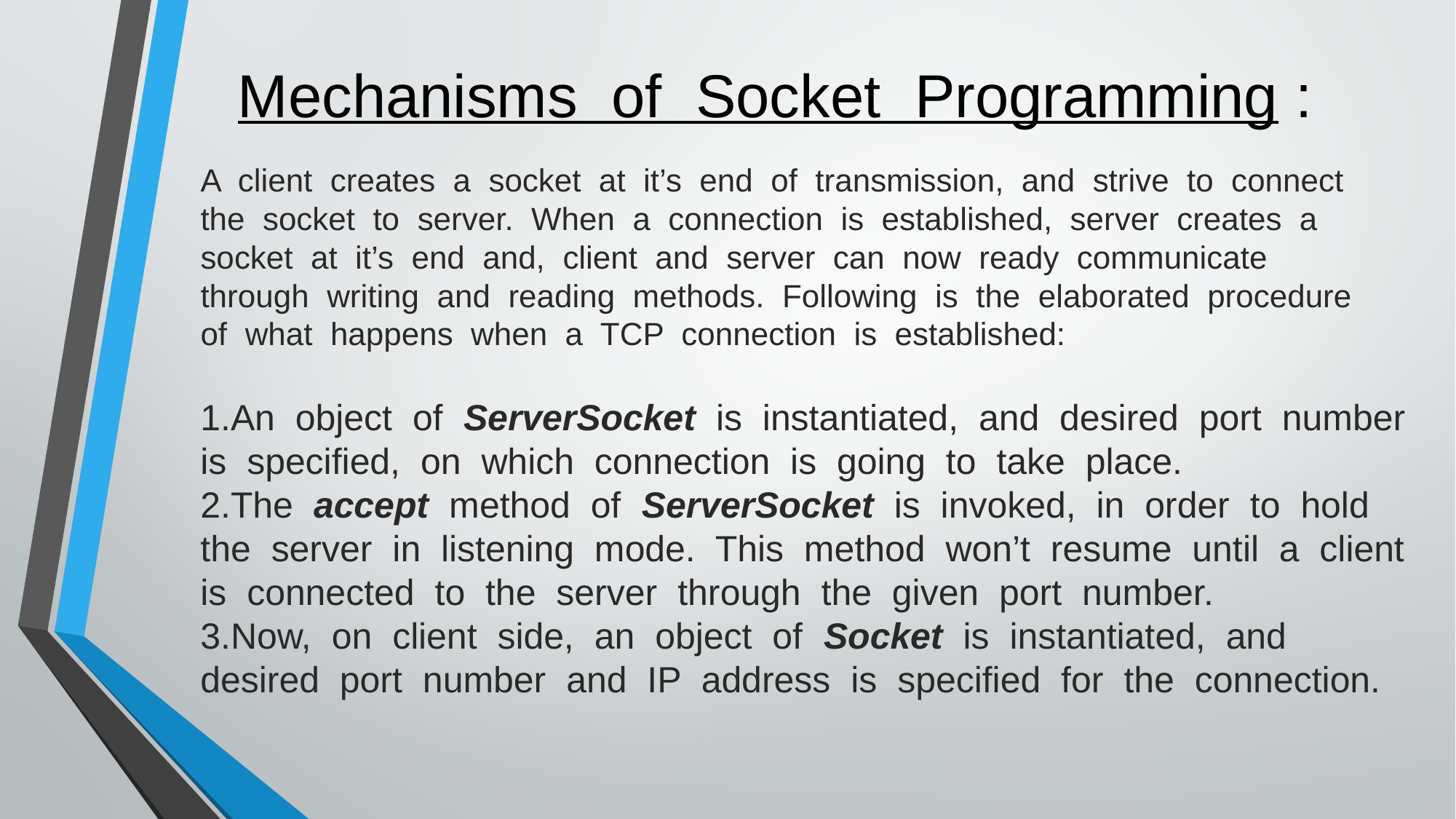

# Mechanisms  of  Socket  Programming :
A  client  creates  a  socket  at  it’s  end  of  transmission,  and  strive  to  connect  the  socket  to  server.  When  a  connection  is  established,  server  creates  a  socket  at  it’s  end  and,  client  and  server  can  now  ready  communicate  through  writing  and  reading  methods.  Following  is  the  elaborated  procedure  of  what  happens  when  a  TCP  connection  is  established:
An  object  of  ServerSocket  is  instantiated,  and  desired  port  number  is  specified,  on  which  connection  is  going  to  take  place.
The  accept  method  of  ServerSocket  is  invoked,  in  order  to  hold  the  server  in  listening  mode.  This  method  won’t  resume  until  a  client  is  connected  to  the  server  through  the  given  port  number.
Now,  on  client  side,  an  object  of  Socket  is  instantiated,  and  desired  port  number  and  IP  address  is  specified  for  the  connection.